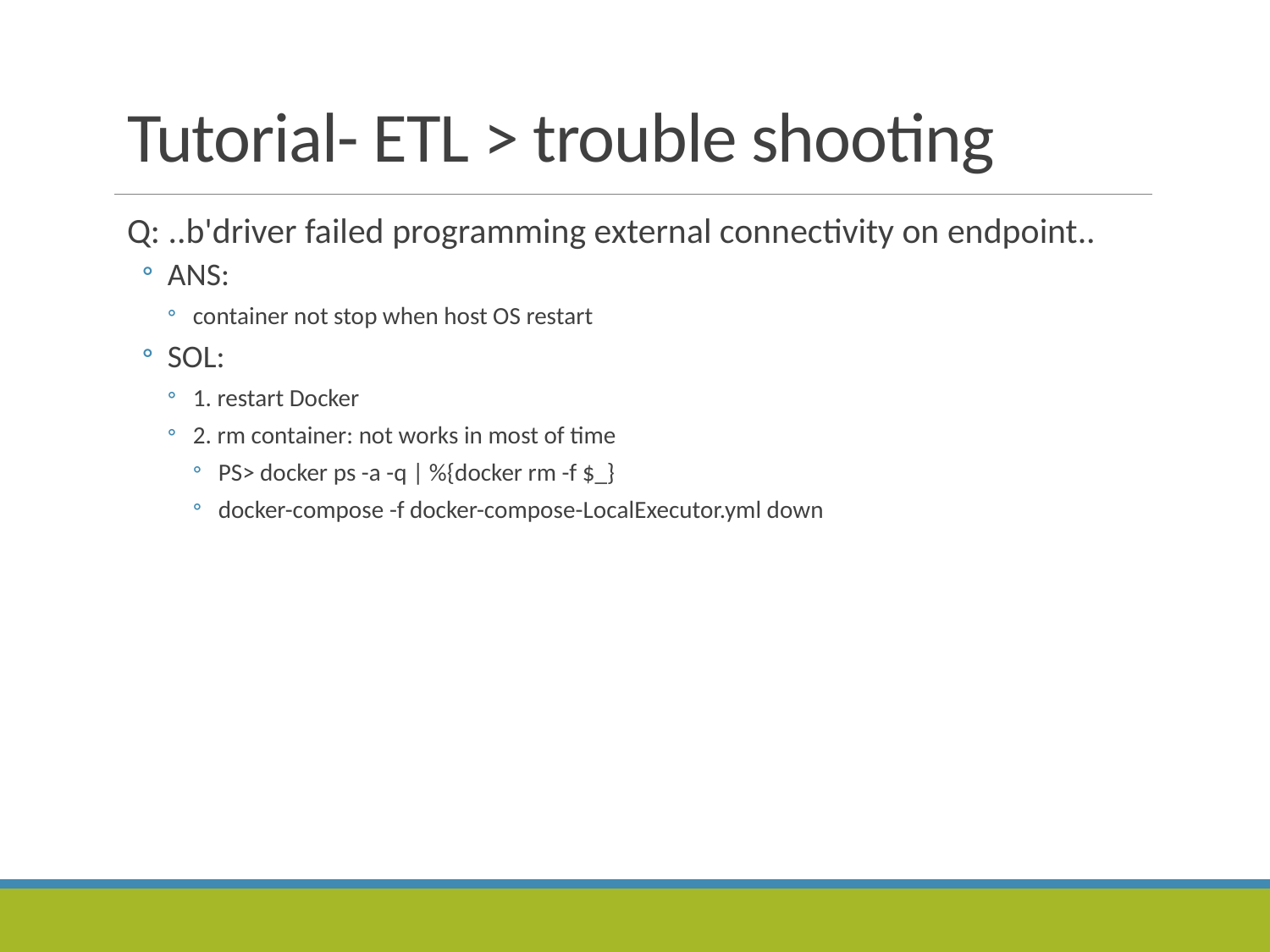

# Tutorial- ETL > trouble shooting
Q: ..b'driver failed programming external connectivity on endpoint..
ANS:
container not stop when host OS restart
SOL:
1. restart Docker
2. rm container: not works in most of time
PS> docker ps -a -q | %{docker rm -f $_}
docker-compose -f docker-compose-LocalExecutor.yml down